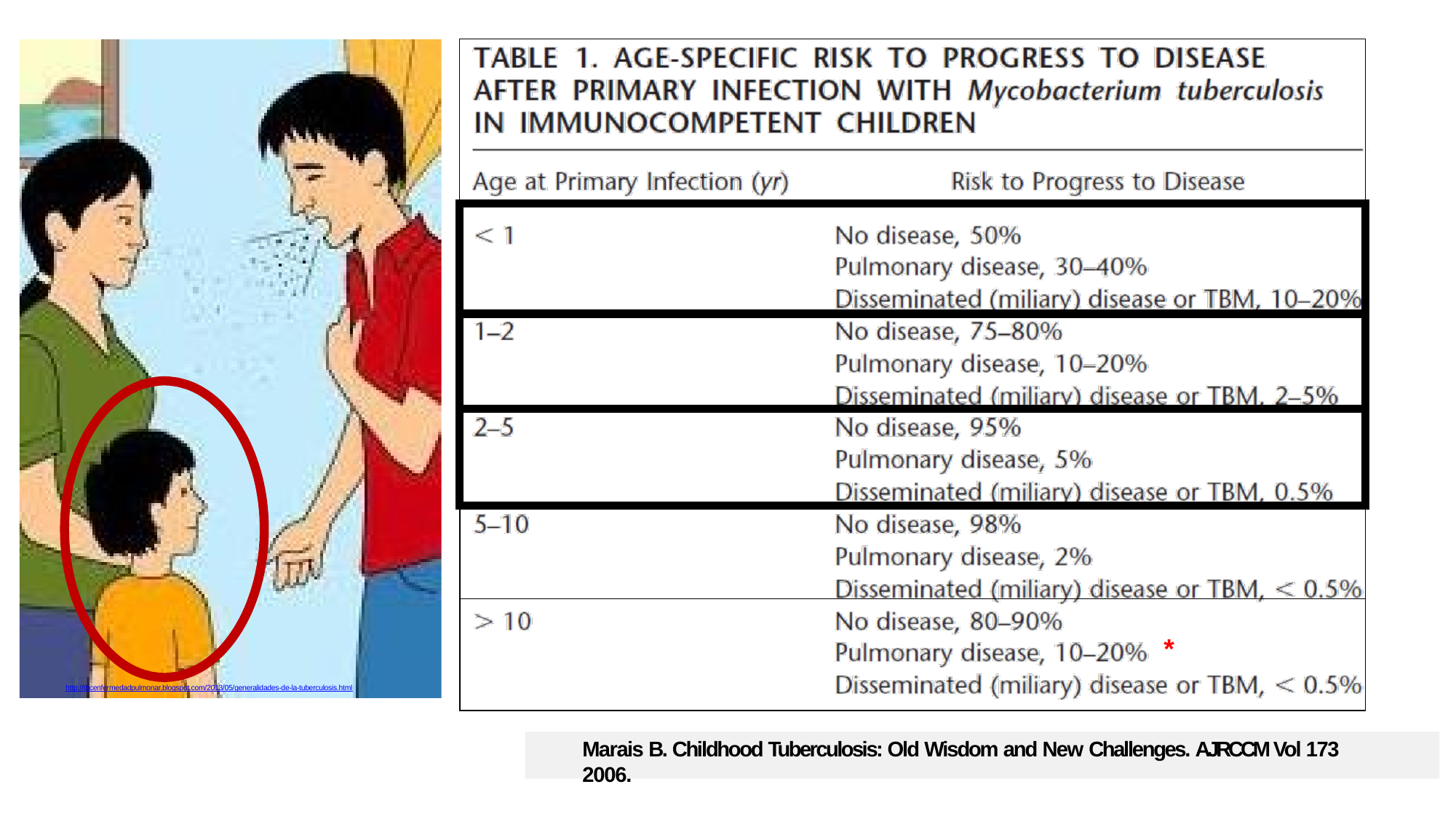

|  |
| --- |
|  |
|  |
|  |
|  |
| \* |

http://tbcenfermedadpulmonar.blogspot.com/2013/05/generalidades-de-la-tuberculosis.html

Marais B. Childhood Tuberculosis: Old Wisdom and New Challenges. AJRCCM Vol 173 2006.